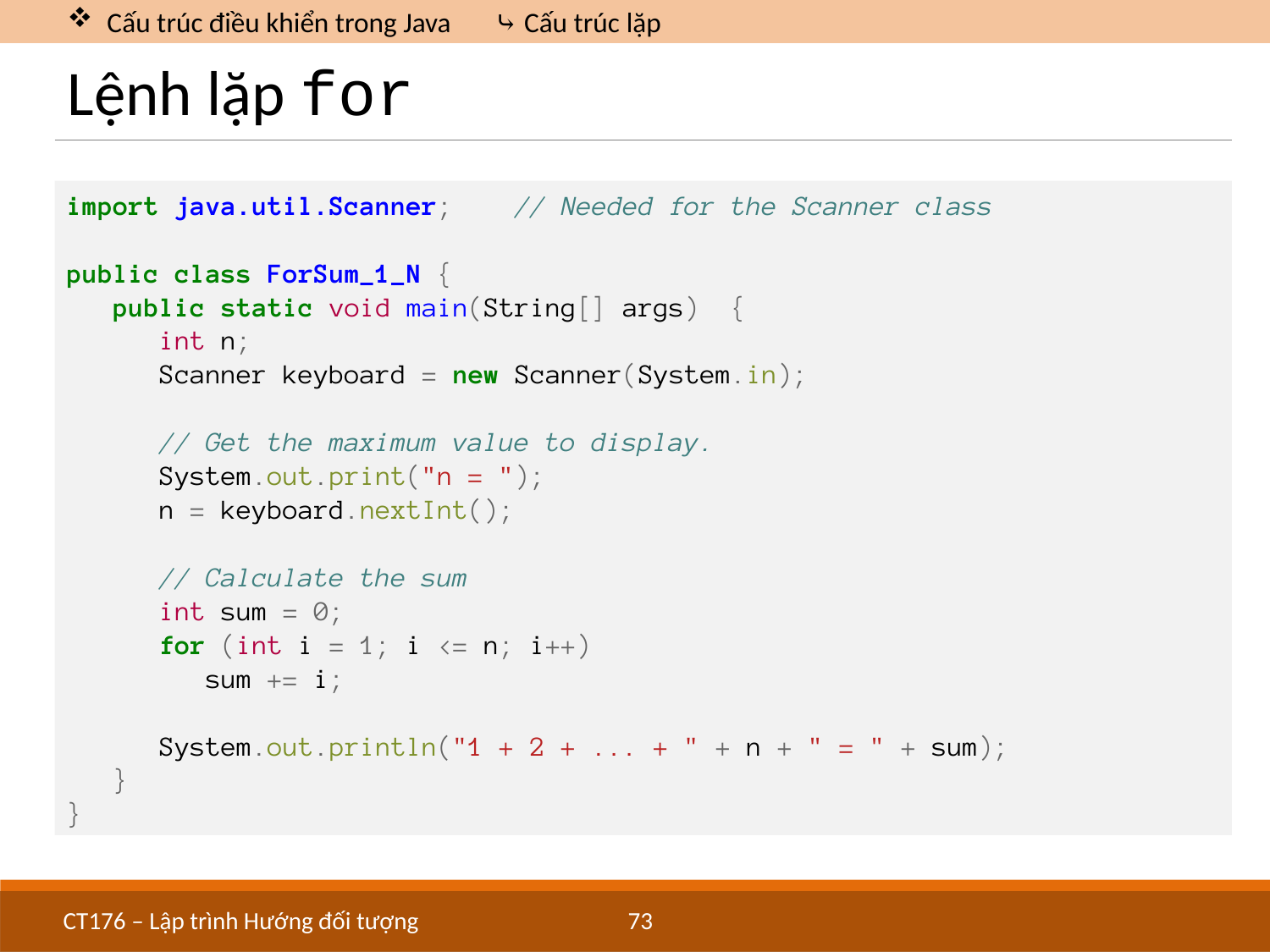

Cấu trúc điều khiển trong Java	 ⤷ Cấu trúc lặp
# Lệnh lặp for
import java.util.Scanner;    // Needed for the Scanner class

public class ForSum_1_N {
   public static void main(String[] args)  {
      int n;
      Scanner keyboard = new Scanner(System.in);

      // Get the maximum value to display.
      System.out.print("n = ");
      n = keyboard.nextInt();

      // Calculate the sum
      int sum = 0;
      for (int i = 1; i <= n; i++)
         sum += i;

      System.out.println("1 + 2 + ... + " + n + " = " + sum);
   }
}